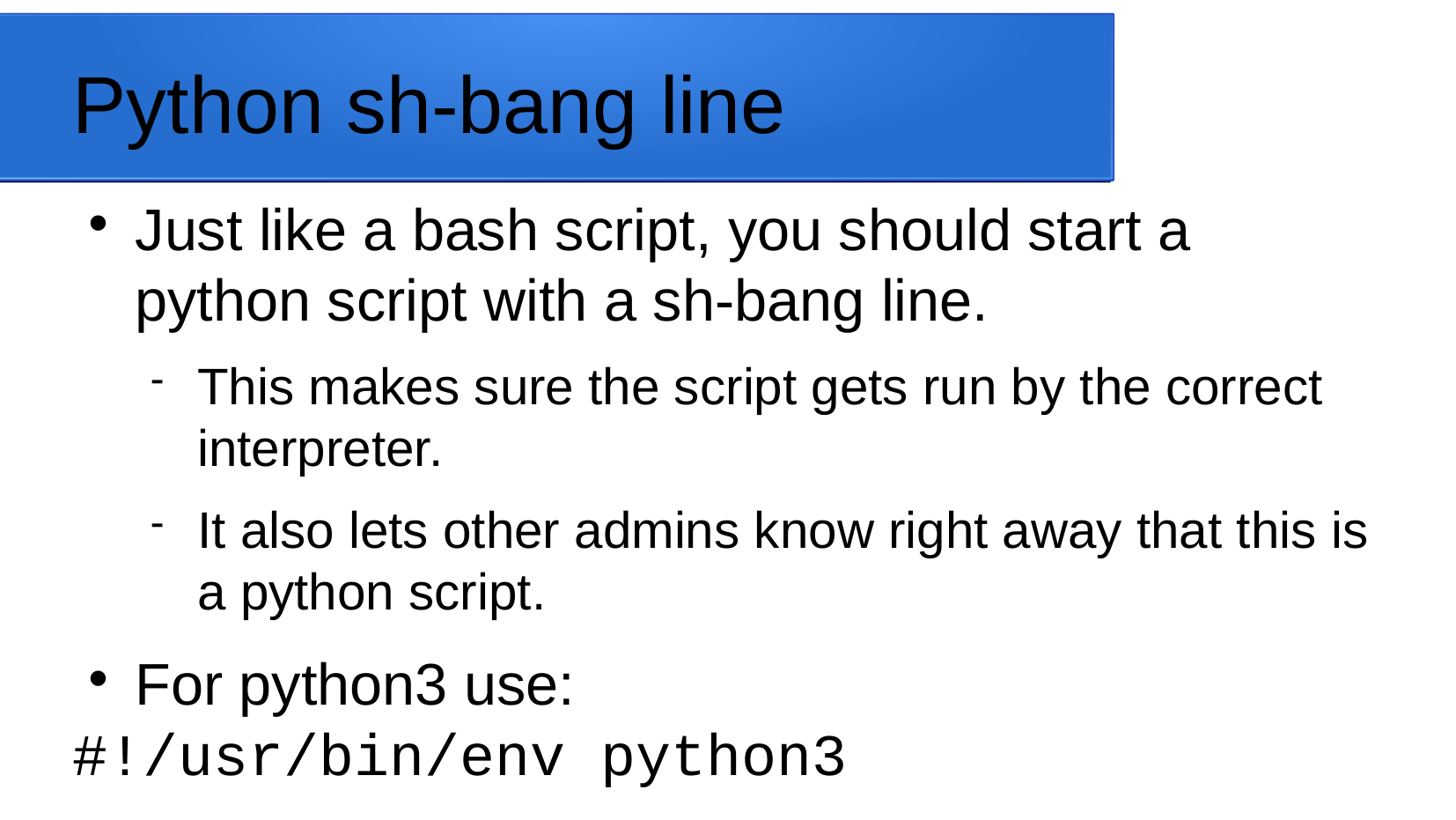

Python sh-bang line
Just like a bash script, you should start a python script with a sh-bang line.
This makes sure the script gets run by the correct interpreter.
It also lets other admins know right away that this is a python script.
For python3 use:
#!/usr/bin/env python3